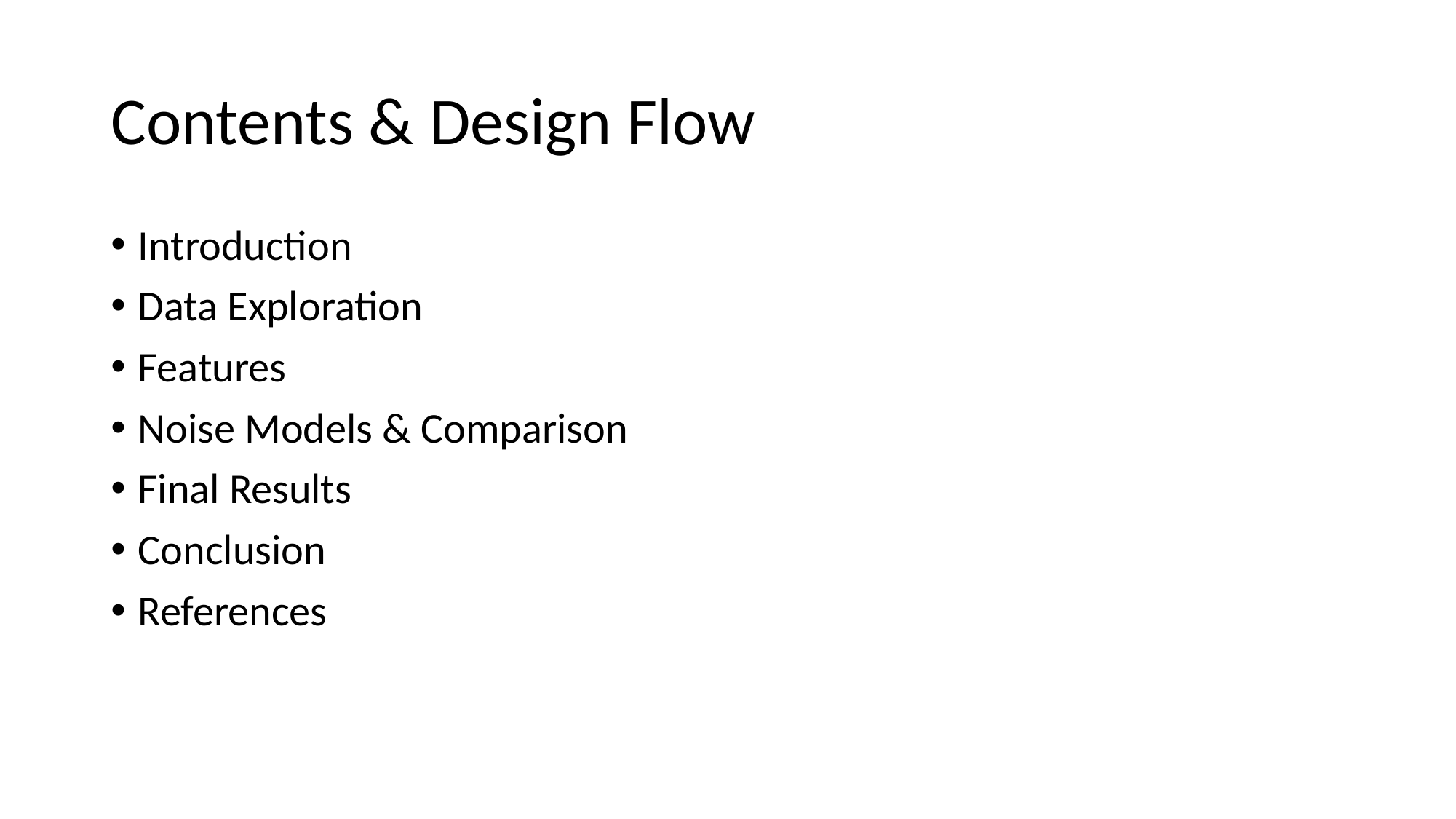

# Contents & Design Flow
Introduction
Data Exploration
Features
Noise Models & Comparison
Final Results
Conclusion
References